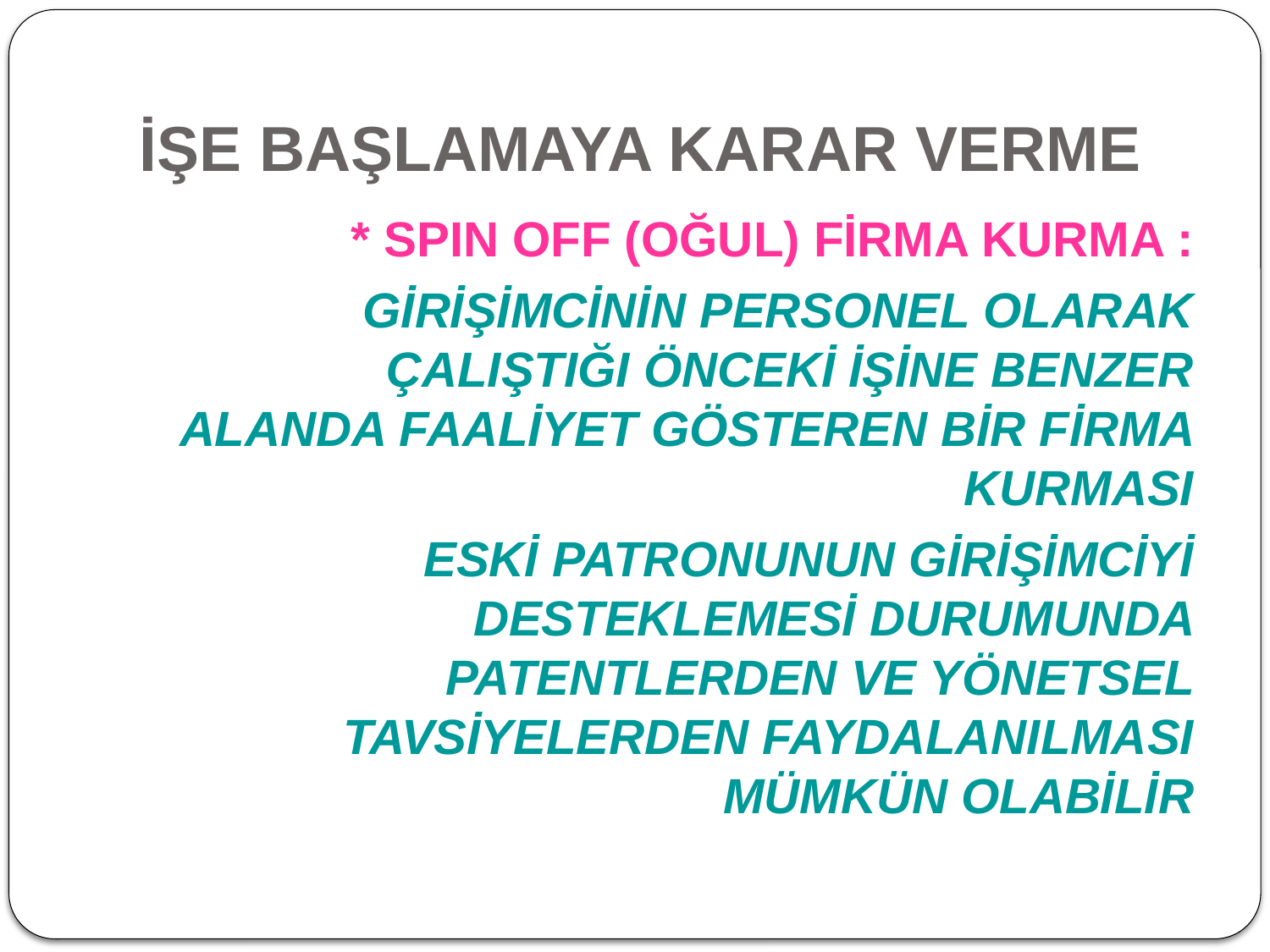

# İŞE BAŞLAMAYA KARAR VERME
* SPIN OFF (OĞUL) FİRMA KURMA :
	GİRİŞİMCİNİN PERSONEL OLARAK ÇALIŞTIĞI ÖNCEKİ İŞİNE BENZER ALANDA FAALİYET GÖSTEREN BİR FİRMA KURMASI
	ESKİ PATRONUNUN GİRİŞİMCİYİ DESTEKLEMESİ DURUMUNDA PATENTLERDEN VE YÖNETSEL TAVSİYELERDEN FAYDALANILMASI MÜMKÜN OLABİLİR